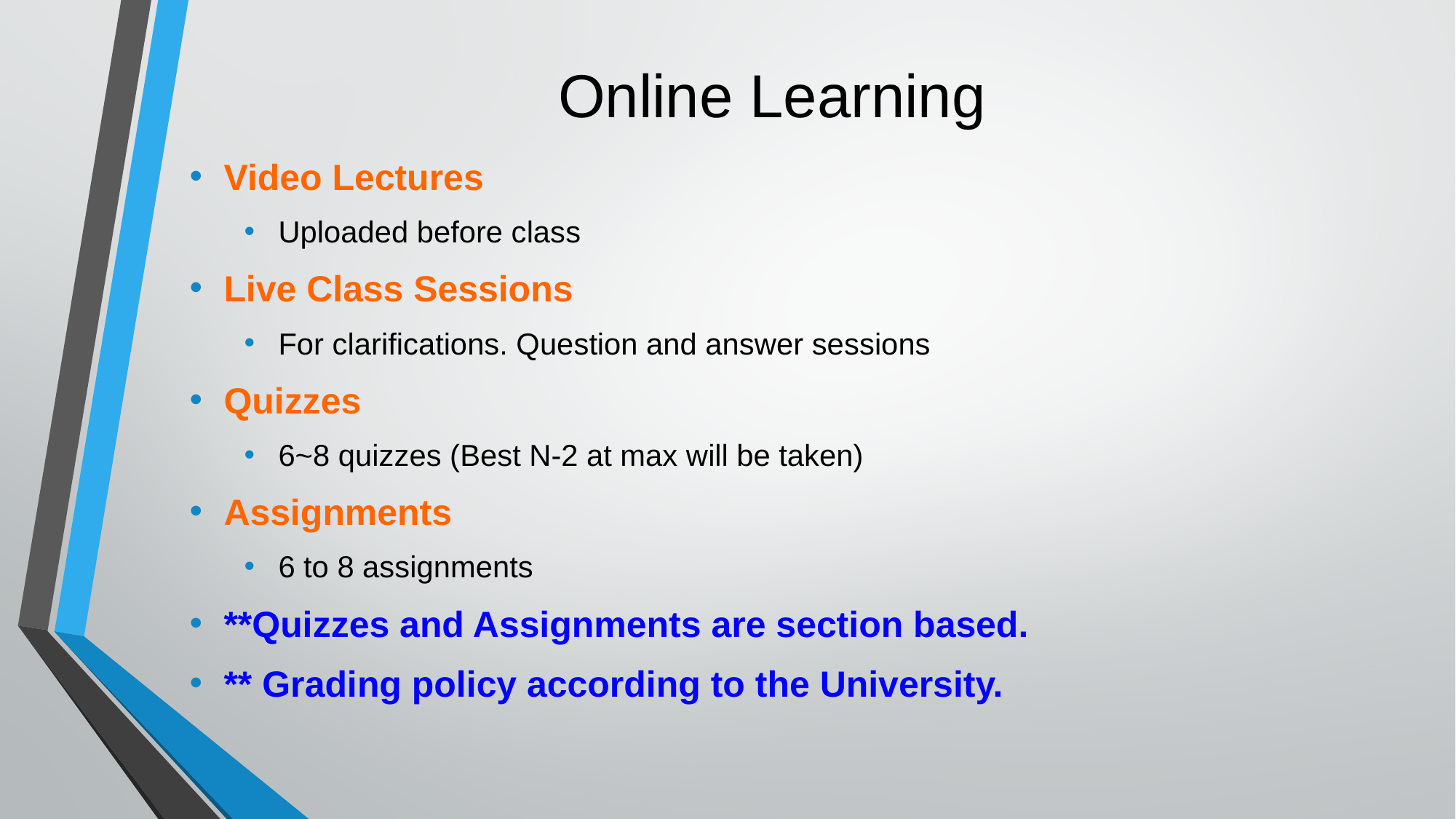

# Online Learning
Video Lectures
Uploaded before class
Live Class Sessions
For clarifications. Question and answer sessions
Quizzes
6~8 quizzes (Best N-2 at max will be taken)
Assignments
6 to 8 assignments
**Quizzes and Assignments are section based.
** Grading policy according to the University.